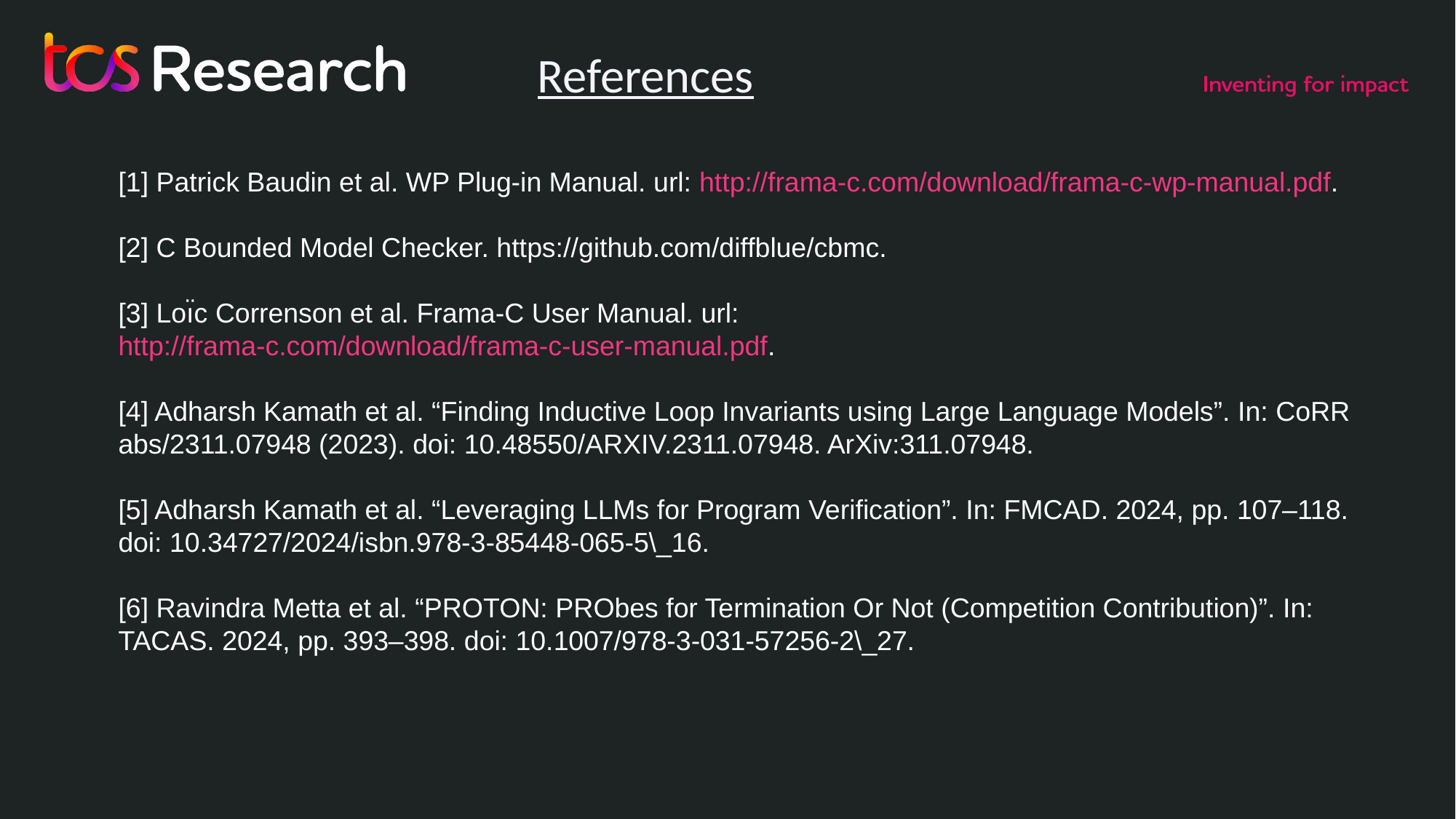

References
[1] Patrick Baudin et al. WP Plug-in Manual. url: http://frama-c.com/download/frama-c-wp-manual.pdf.

[2] C Bounded Model Checker. https://github.com/diffblue/cbmc.

[3] Loı̈c Correnson et al. Frama-C User Manual. url: http://frama-c.com/download/frama-c-user-manual.pdf.

[4] Adharsh Kamath et al. “Finding Inductive Loop Invariants using Large Language Models”. In: CoRR abs/2311.07948 (2023). doi: 10.48550/ARXIV.2311.07948. ArXiv:311.07948.

[5] Adharsh Kamath et al. “Leveraging LLMs for Program Verification”. In: FMCAD. 2024, pp. 107–118. doi: 10.34727/2024/isbn.978-3-85448-065-5\_16.

[6] Ravindra Metta et al. “PROTON: PRObes for Termination Or Not (Competition Contribution)”. In: TACAS. 2024, pp. 393–398. doi: 10.1007/978-3-031-57256-2\_27.